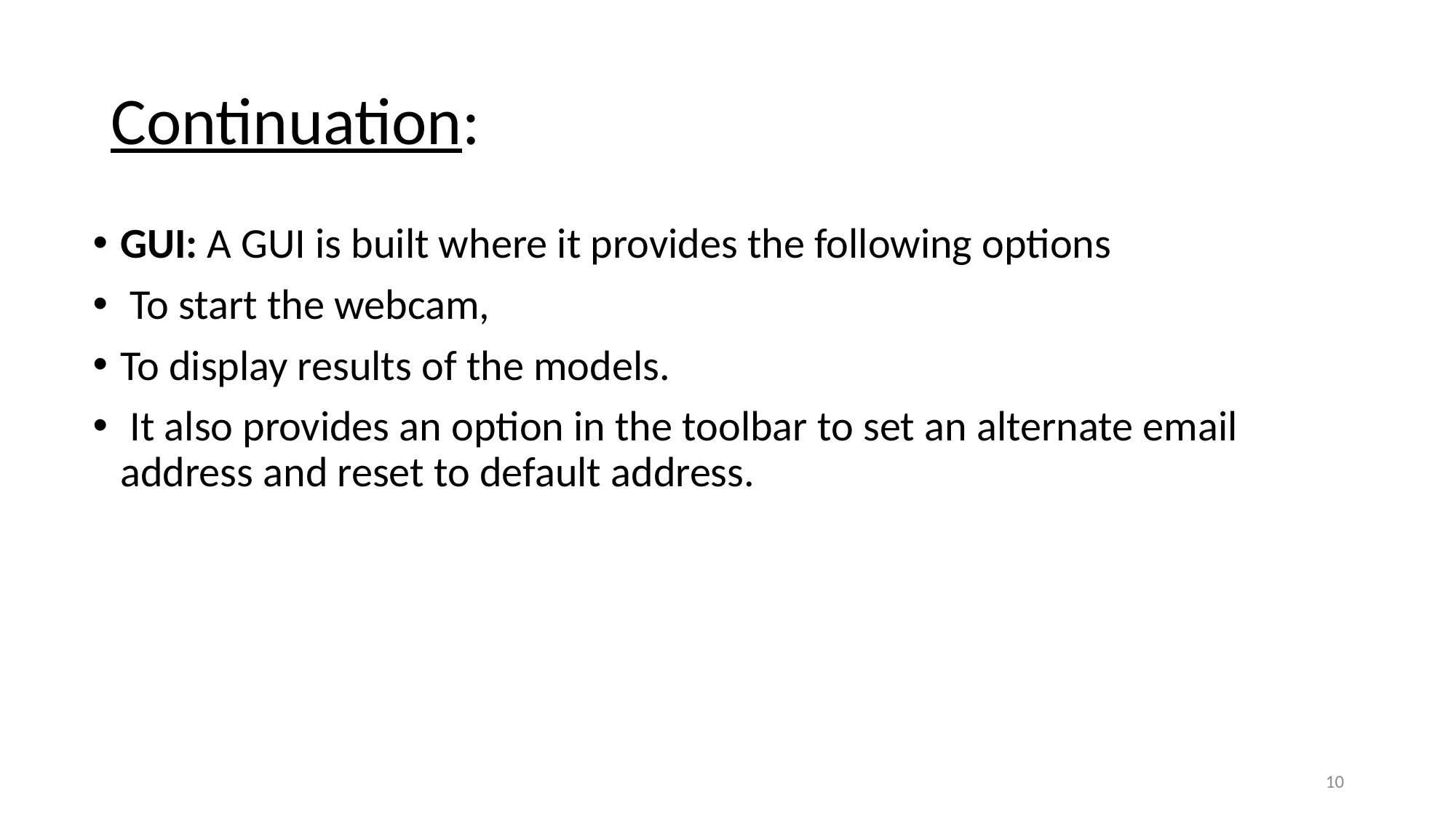

# Continuation:
GUI: A GUI is built where it provides the following options
 To start the webcam,
To display results of the models.
 It also provides an option in the toolbar to set an alternate email address and reset to default address.
10